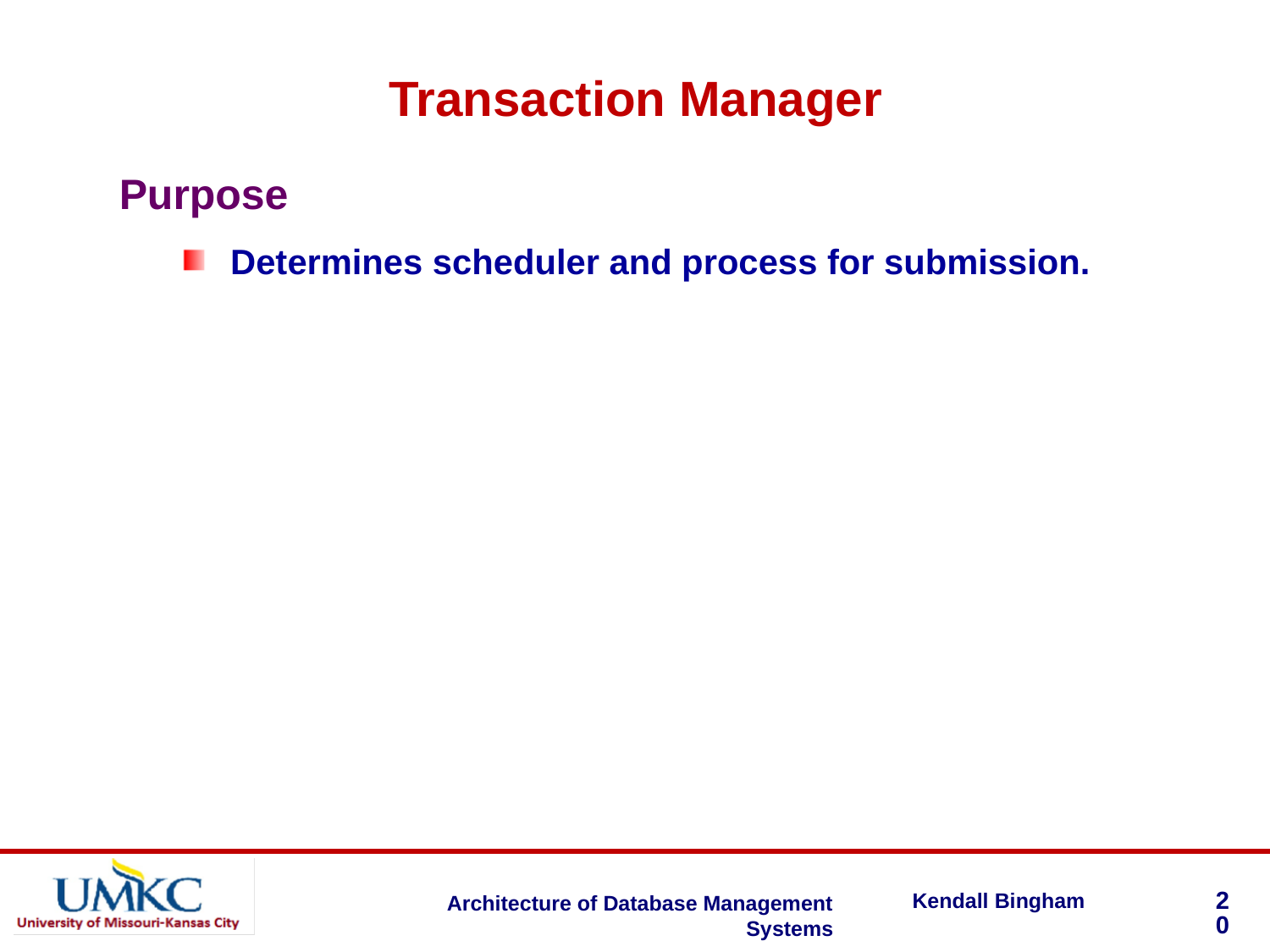

Transaction Manager
Purpose
Determines scheduler and process for submission.

20